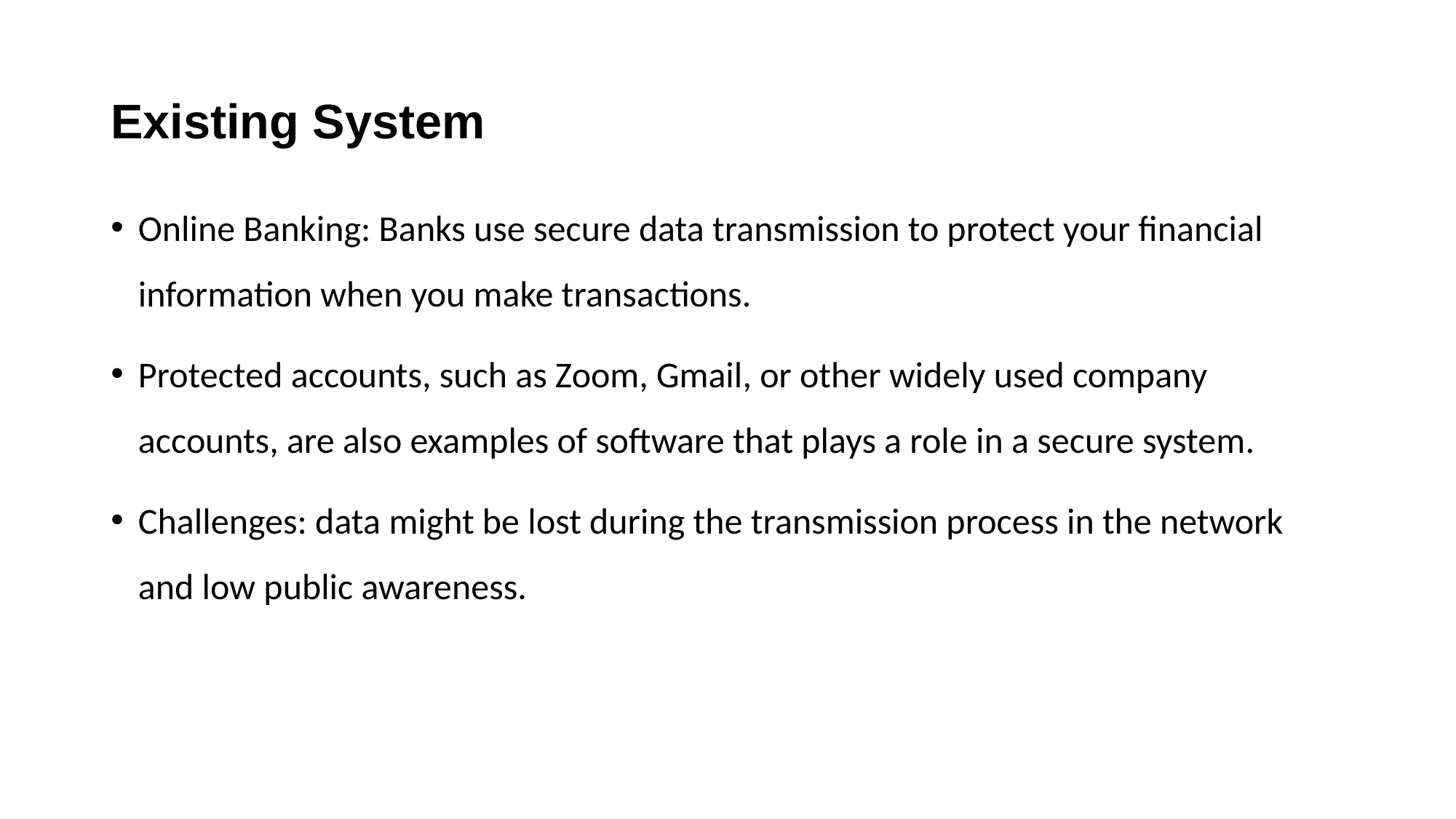

# Existing System
Online Banking: Banks use secure data transmission to protect your financial information when you make transactions.
Protected accounts, such as Zoom, Gmail, or other widely used company accounts, are also examples of software that plays a role in a secure system.
Challenges: data might be lost during the transmission process in the network and low public awareness.